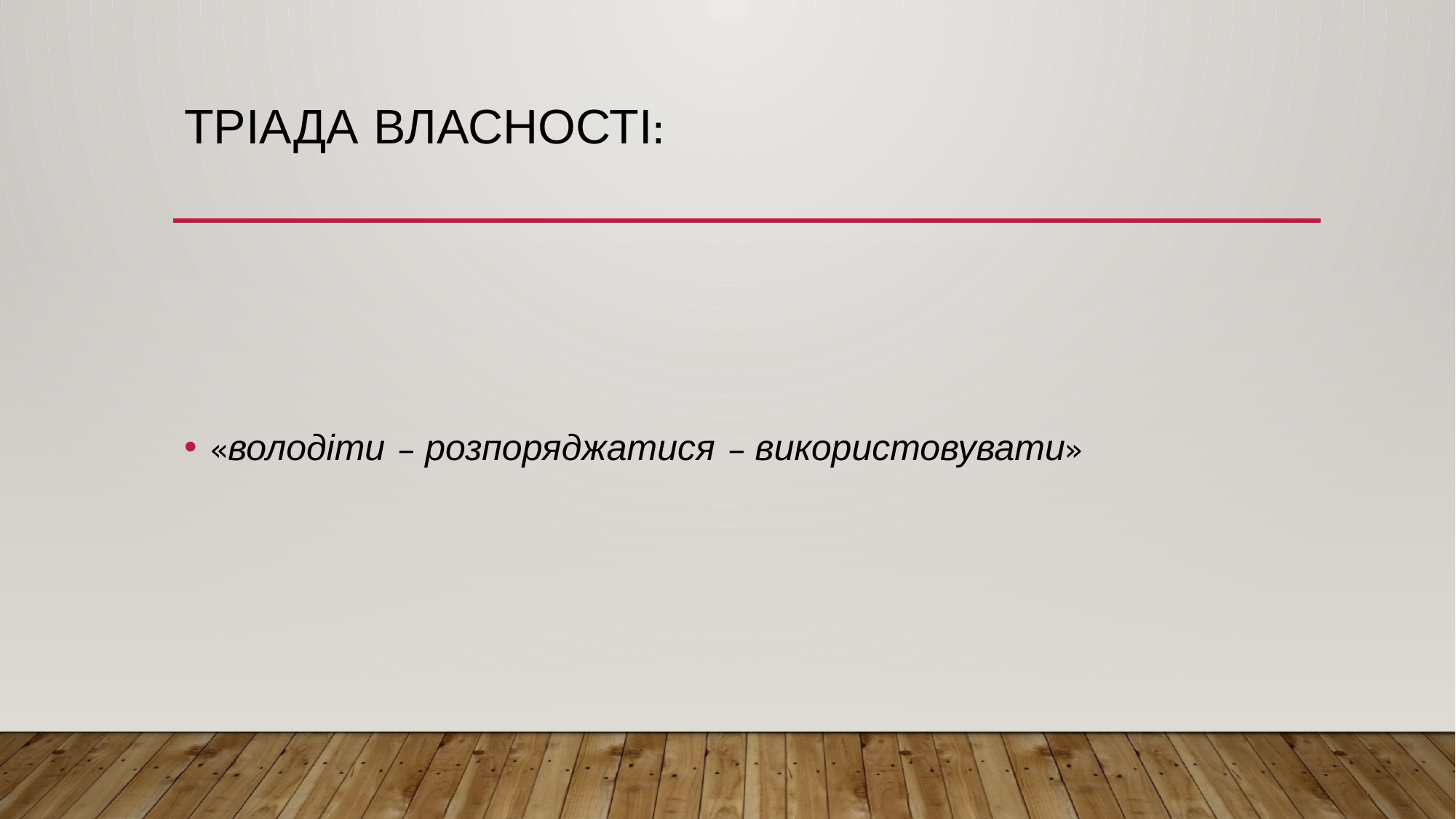

# ТРІАДА ВЛАСНОСТІ:

«володіти – розпоряджатися – використовувати»